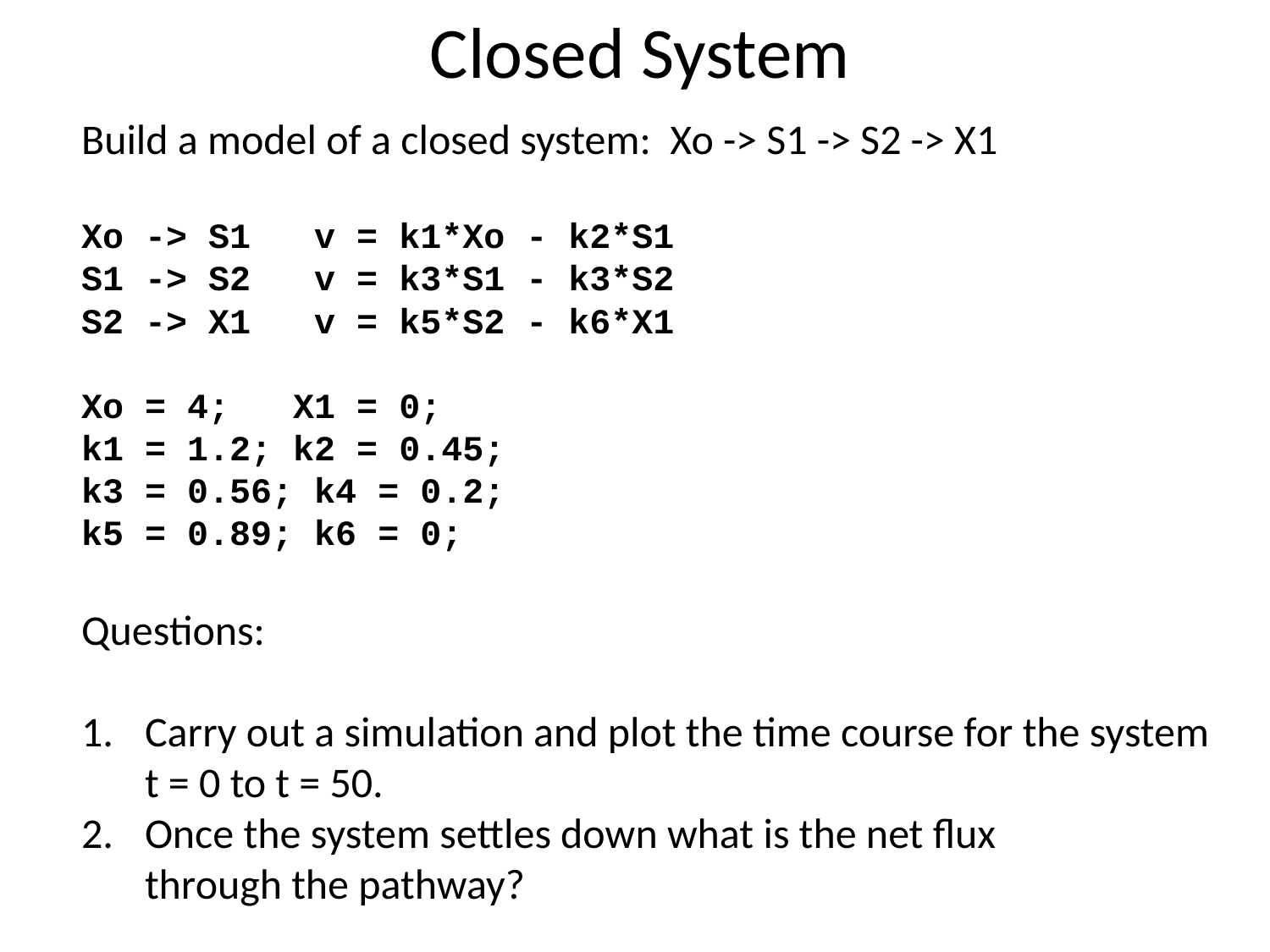

# Closed System
Build a model of a closed system:  Xo -> S1 -> S2 -> X1

Xo -> S1   v = k1*Xo - k2*S1
S1 -> S2   v = k3*S1 - k3*S2
S2 -> X1   v = k5*S2 - k6*X1

Xo = 4;   X1 = 0;
k1 = 1.2; k2 = 0.45;
k3 = 0.56; k4 = 0.2;
k5 = 0.89; k6 = 0;

Questions:

Carry out a simulation and plot the time course for the system
t = 0 to t = 50.
Once the system settles down what is the net flux
through the pathway?